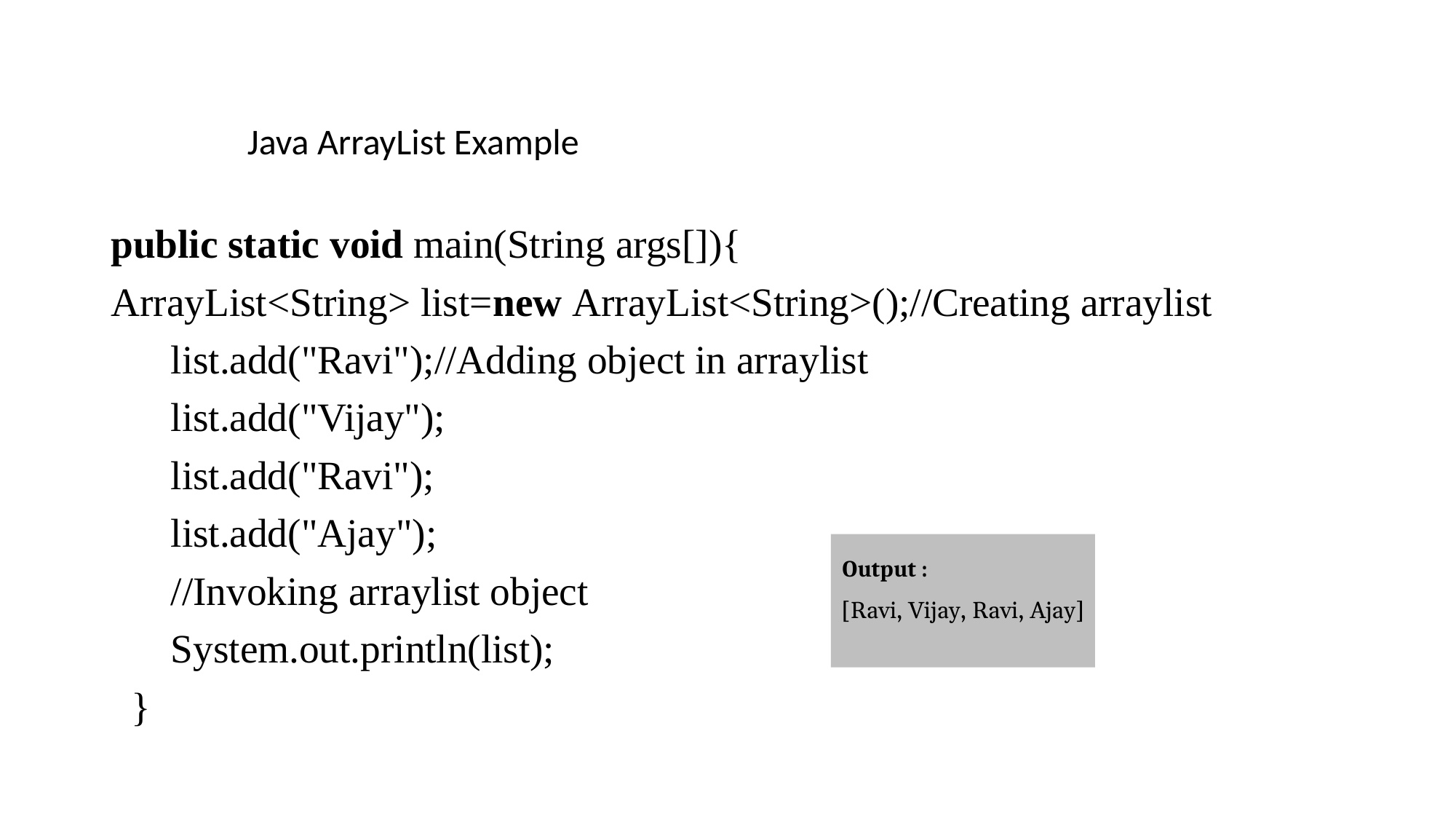

# Java ArrayList Example
public static void main(String args[]){
ArrayList<String> list=new ArrayList<String>();//Creating arraylist
      list.add("Ravi");//Adding object in arraylist
      list.add("Vijay");
      list.add("Ravi");
      list.add("Ajay");
      //Invoking arraylist object
      System.out.println(list);
  }

Output :
[Ravi, Vijay, Ravi, Ajay]